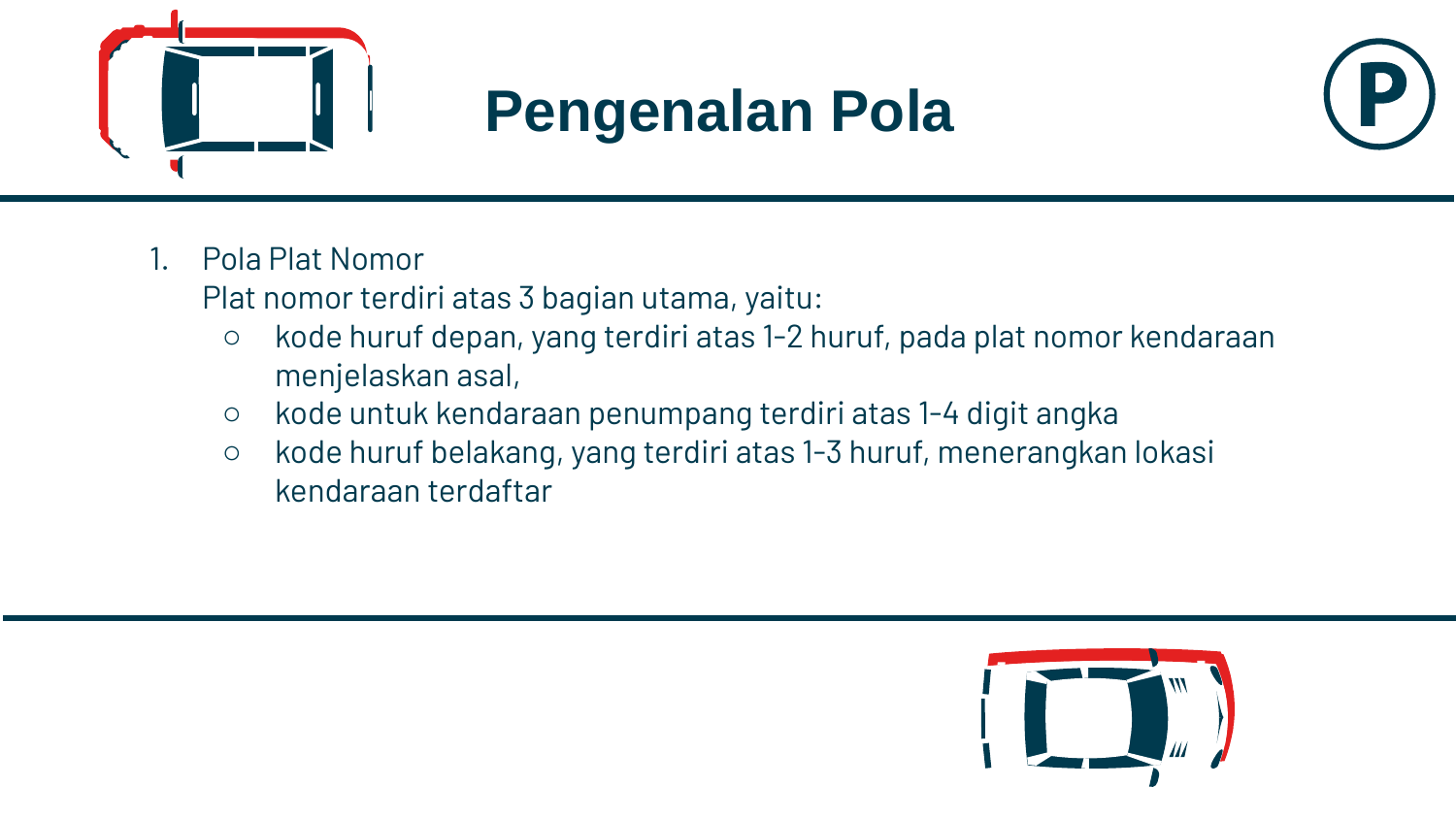

Pengenalan Pola
Pola Plat Nomor
Plat nomor terdiri atas 3 bagian utama, yaitu:
kode huruf depan, yang terdiri atas 1-2 huruf, pada plat nomor kendaraan menjelaskan asal,
kode untuk kendaraan penumpang terdiri atas 1-4 digit angka
kode huruf belakang, yang terdiri atas 1-3 huruf, menerangkan lokasi kendaraan terdaftar